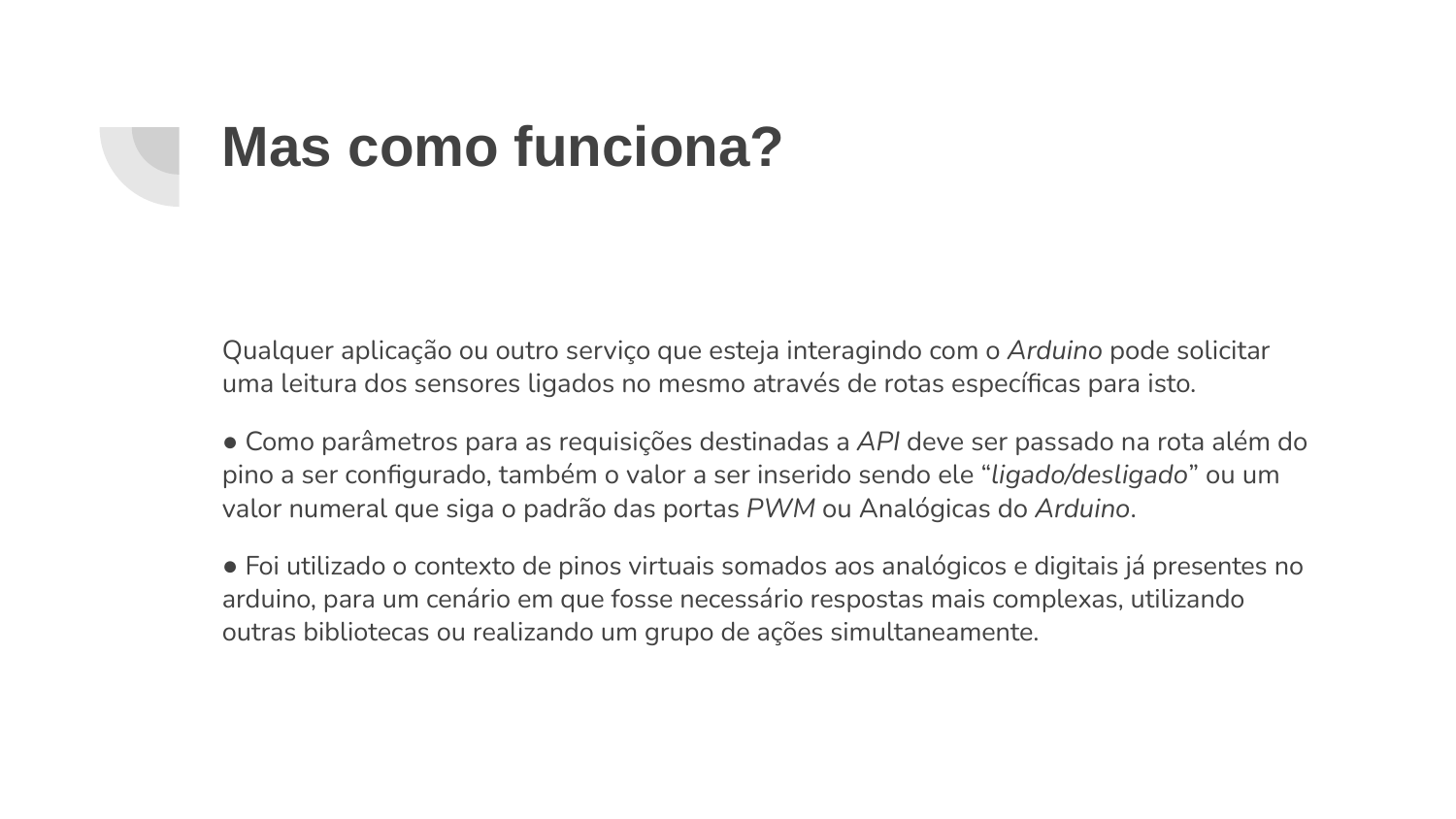

# Mas como funciona?
Qualquer aplicação ou outro serviço que esteja interagindo com o Arduino pode solicitar uma leitura dos sensores ligados no mesmo através de rotas específicas para isto.
● Como parâmetros para as requisições destinadas a API deve ser passado na rota além do pino a ser configurado, também o valor a ser inserido sendo ele “ligado/desligado” ou um valor numeral que siga o padrão das portas PWM ou Analógicas do Arduino.
● Foi utilizado o contexto de pinos virtuais somados aos analógicos e digitais já presentes no arduino, para um cenário em que fosse necessário respostas mais complexas, utilizando outras bibliotecas ou realizando um grupo de ações simultaneamente.